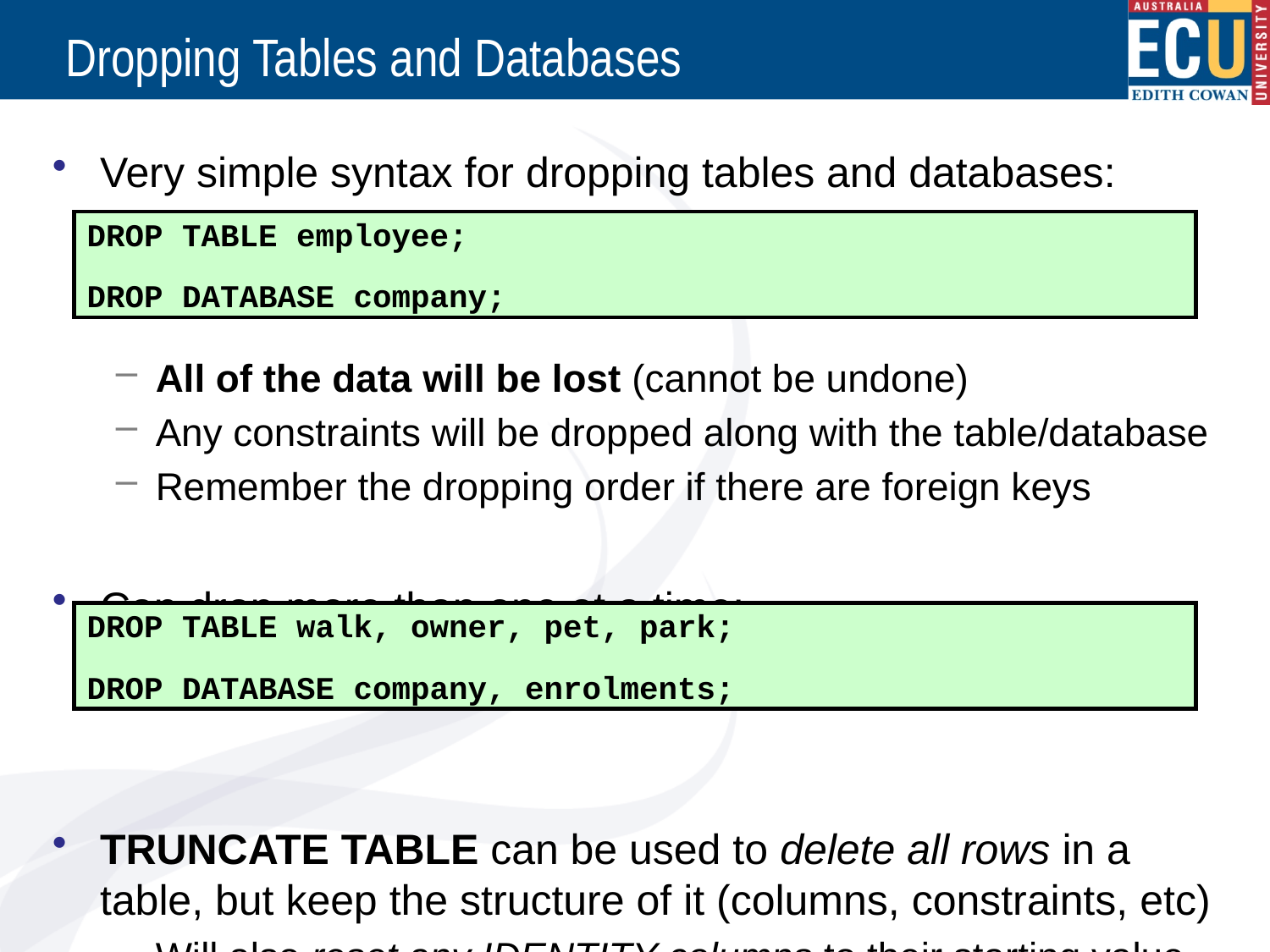

# Dropping Tables and Databases
Very simple syntax for dropping tables and databases:

All of the data will be lost (cannot be undone)
Any constraints will be dropped along with the table/database
Remember the dropping order if there are foreign keys

Can drop more than one at a time:

TRUNCATE TABLE can be used to delete all rows in a table, but keep the structure of it (columns, constraints, etc)
Will also reset any IDENTITY columns to their starting value
DROP TABLE employee;

DROP DATABASE company;
DROP TABLE walk, owner, pet, park;

DROP DATABASE company, enrolments;